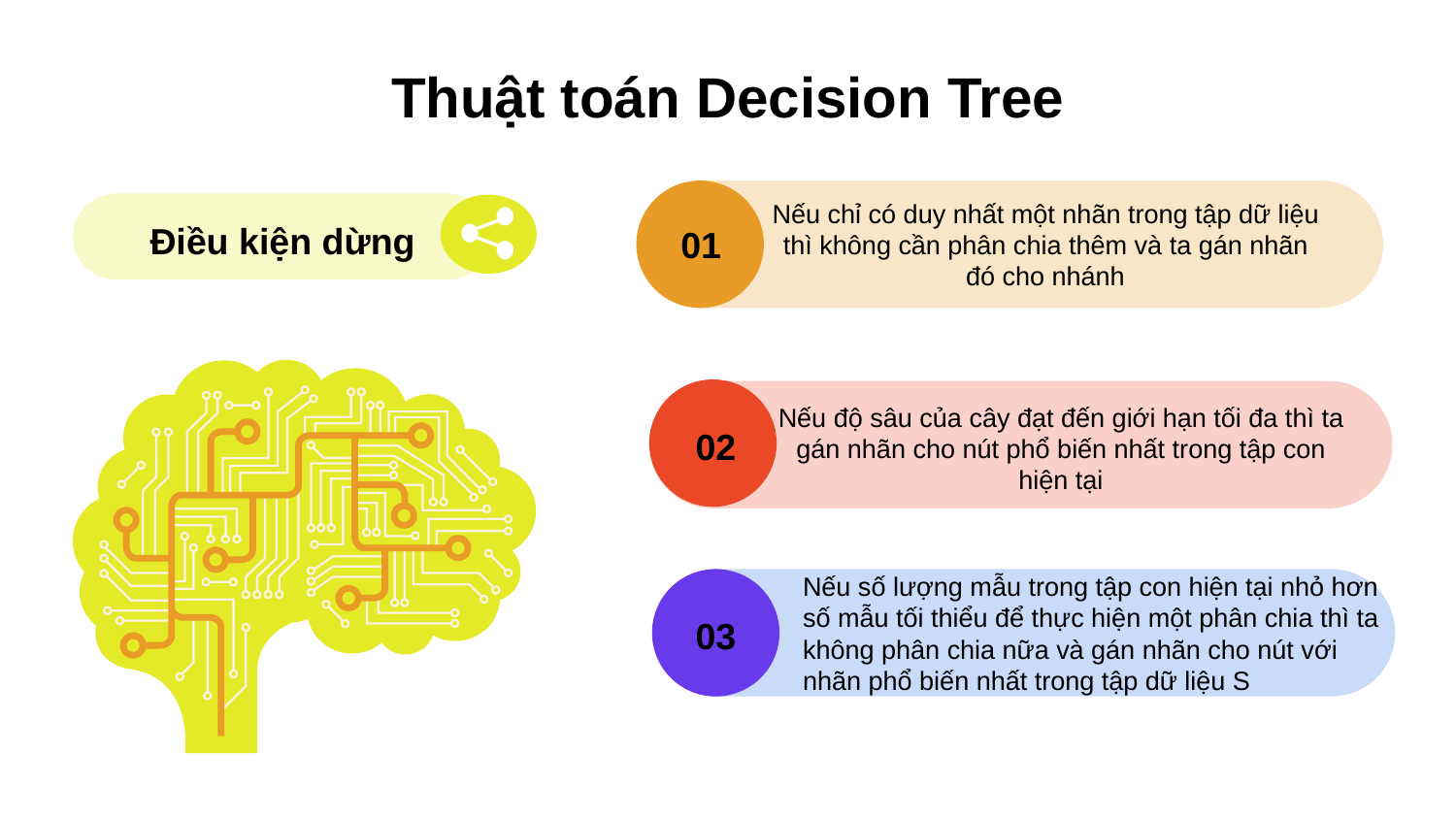

# Thuật toán Decision Tree

Điều kiện dừng
01
Nếu chỉ có duy nhất một nhãn trong tập dữ liệu thì không cần phân chia thêm và ta gán nhãn đó cho nhánh

Nếu độ sâu của cây đạt đến giới hạn tối đa thì ta gán nhãn cho nút phổ biến nhất trong tập con hiện tại
02

Nếu số lượng mẫu trong tập con hiện tại nhỏ hơn số mẫu tối thiểu để thực hiện một phân chia thì ta không phân chia nữa và gán nhãn cho nút với nhãn phổ biến nhất trong tập dữ liệu S
03